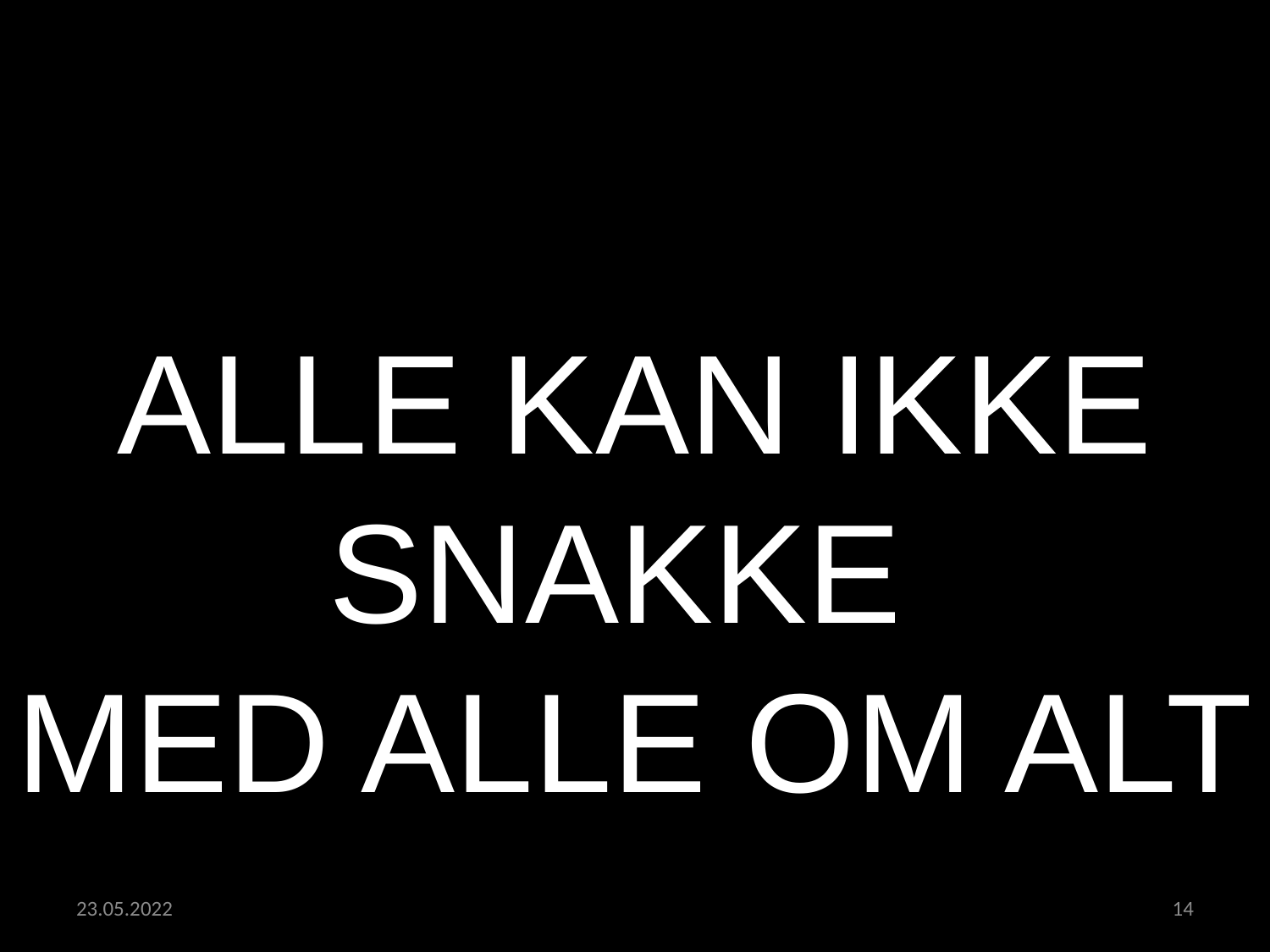

ALLE KAN IKKE SNAKKE
MED ALLE OM ALT
23.05.2022
14